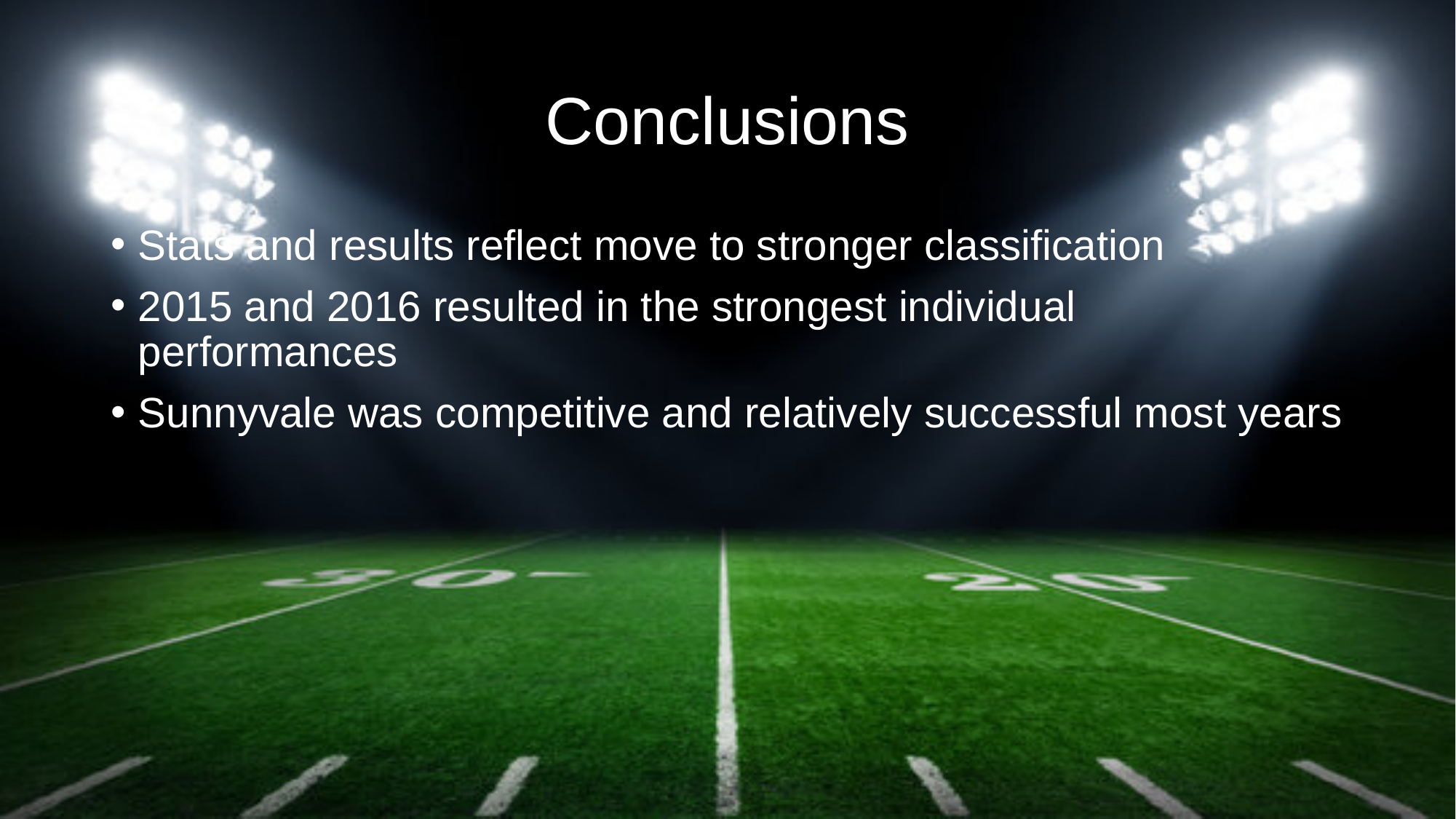

# Conclusions
Stats and results reflect move to stronger classification
2015 and 2016 resulted in the strongest individual performances
Sunnyvale was competitive and relatively successful most years